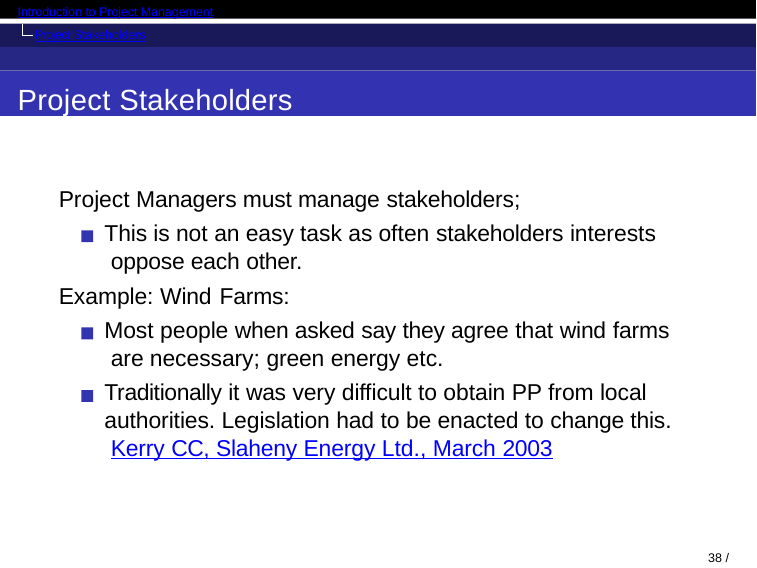

Introduction to Project Management

Project Stakeholders

Project Stakeholders
Project Managers must manage stakeholders;
This is not an easy task as often stakeholders interests  oppose each other.
Example: Wind Farms:
Most people when asked say they agree that wind farms  are necessary; green energy etc.
Traditionally it was very difficult to obtain PP from local  authorities. Legislation had to be enacted to change this.  Kerry CC, Slaheny Energy Ltd., March 2003

38 / 82